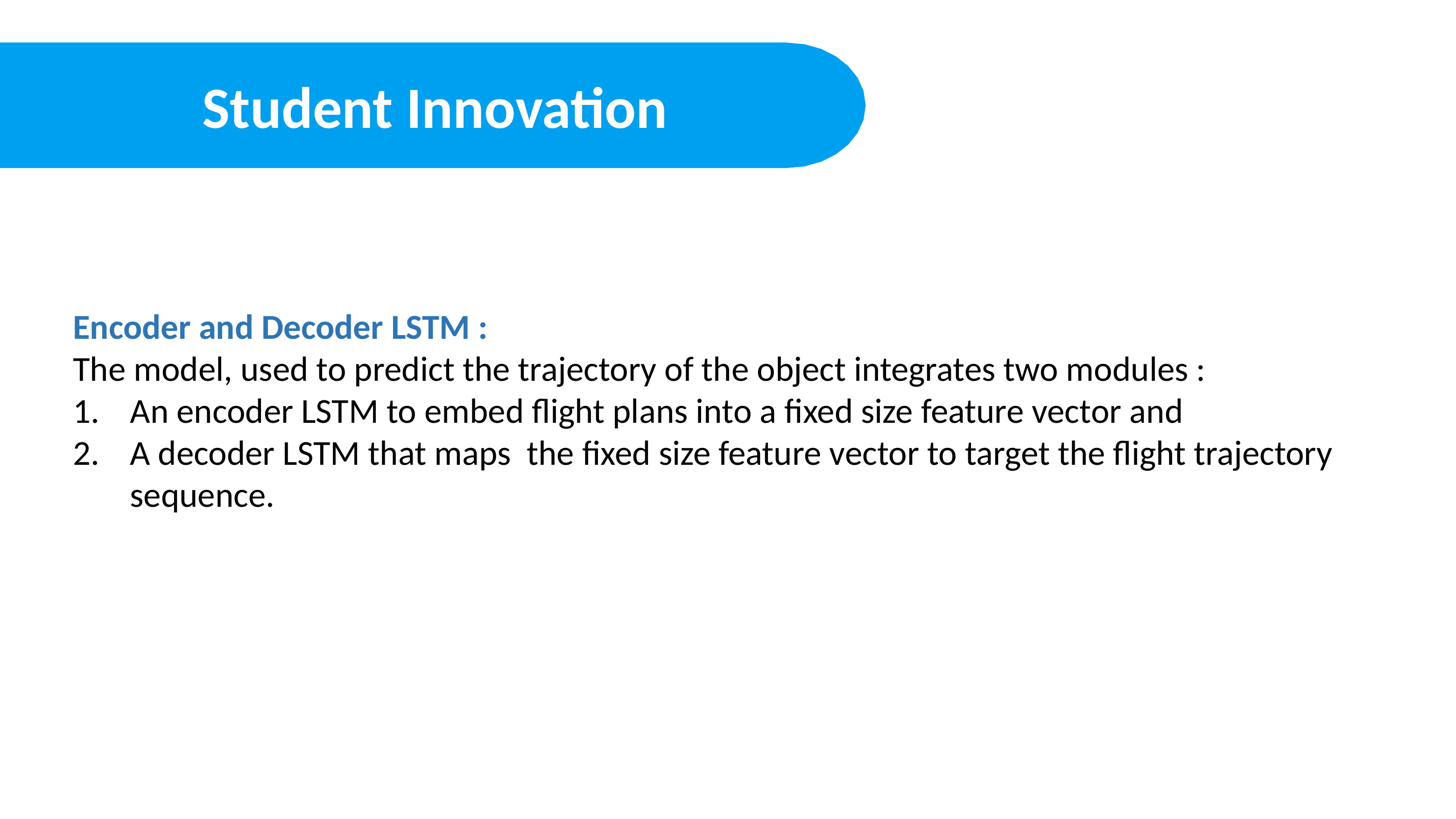

Student Innovation

Encoder and Decoder LSTM :
The model, used to predict the trajectory of the object integrates two modules :
An encoder LSTM to embed flight plans into a fixed size feature vector and
A decoder LSTM that maps  the fixed size feature vector to target the flight trajectory sequence.